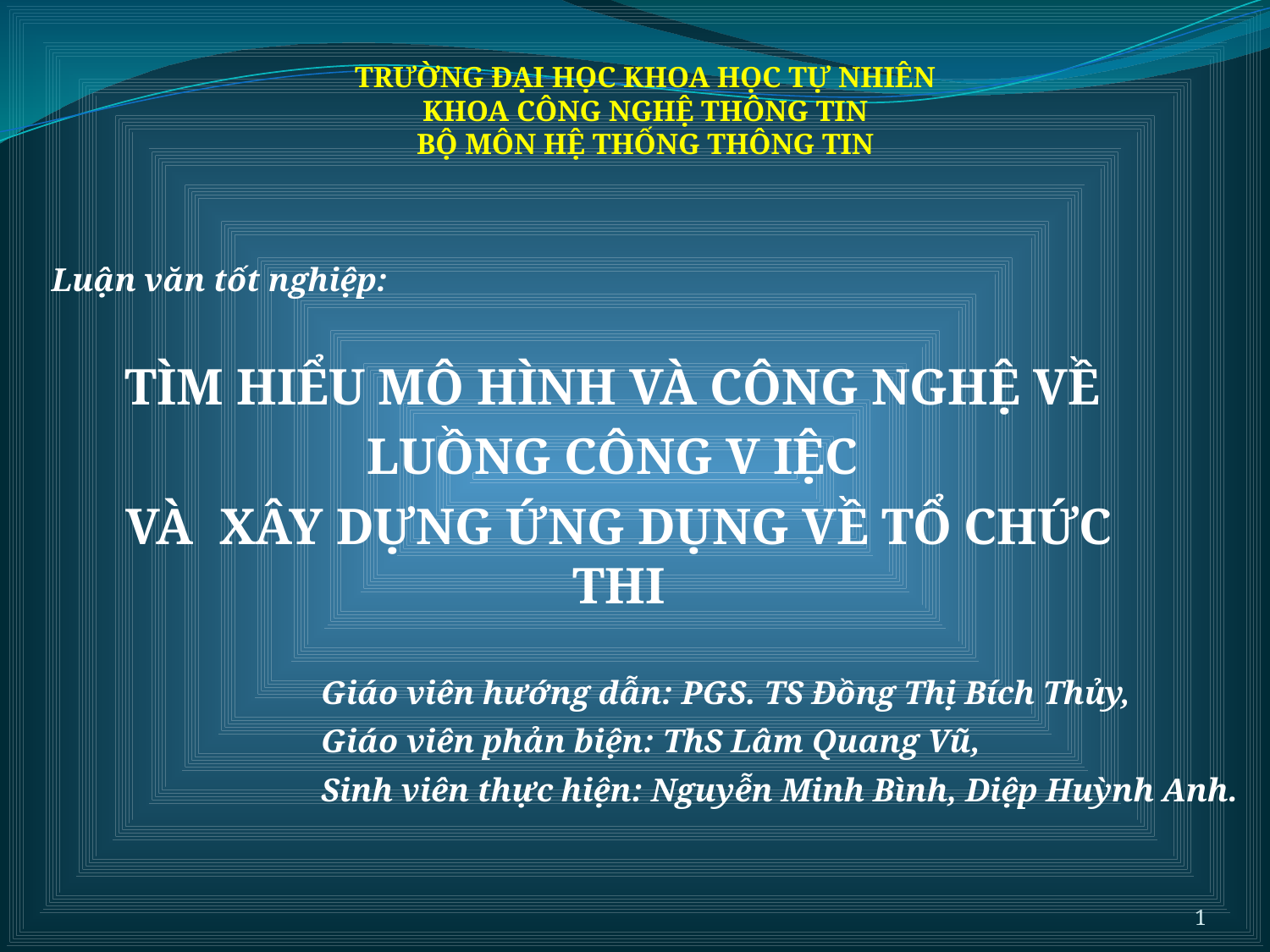

TRƯỜNG ĐẠI HỌC KHOA HỌC TỰ NHIÊN
KHOA CÔNG NGHỆ THÔNG TIN
BỘ MÔN HỆ THỐNG THÔNG TIN
Luận văn tốt nghiệp:
TÌM HIỂU MÔ HÌNH VÀ CÔNG NGHỆ VỀ
LUỒNG CÔNG V IỆC
VÀ  XÂY DỰNG ỨNG DỤNG VỀ TỔ CHỨC THI
Giáo viên hướng dẫn: PGS. TS Đồng Thị Bích Thủy,
Giáo viên phản biện: ThS Lâm Quang Vũ,
Sinh viên thực hiện: Nguyễn Minh Bình, Diệp Huỳnh Anh.
1